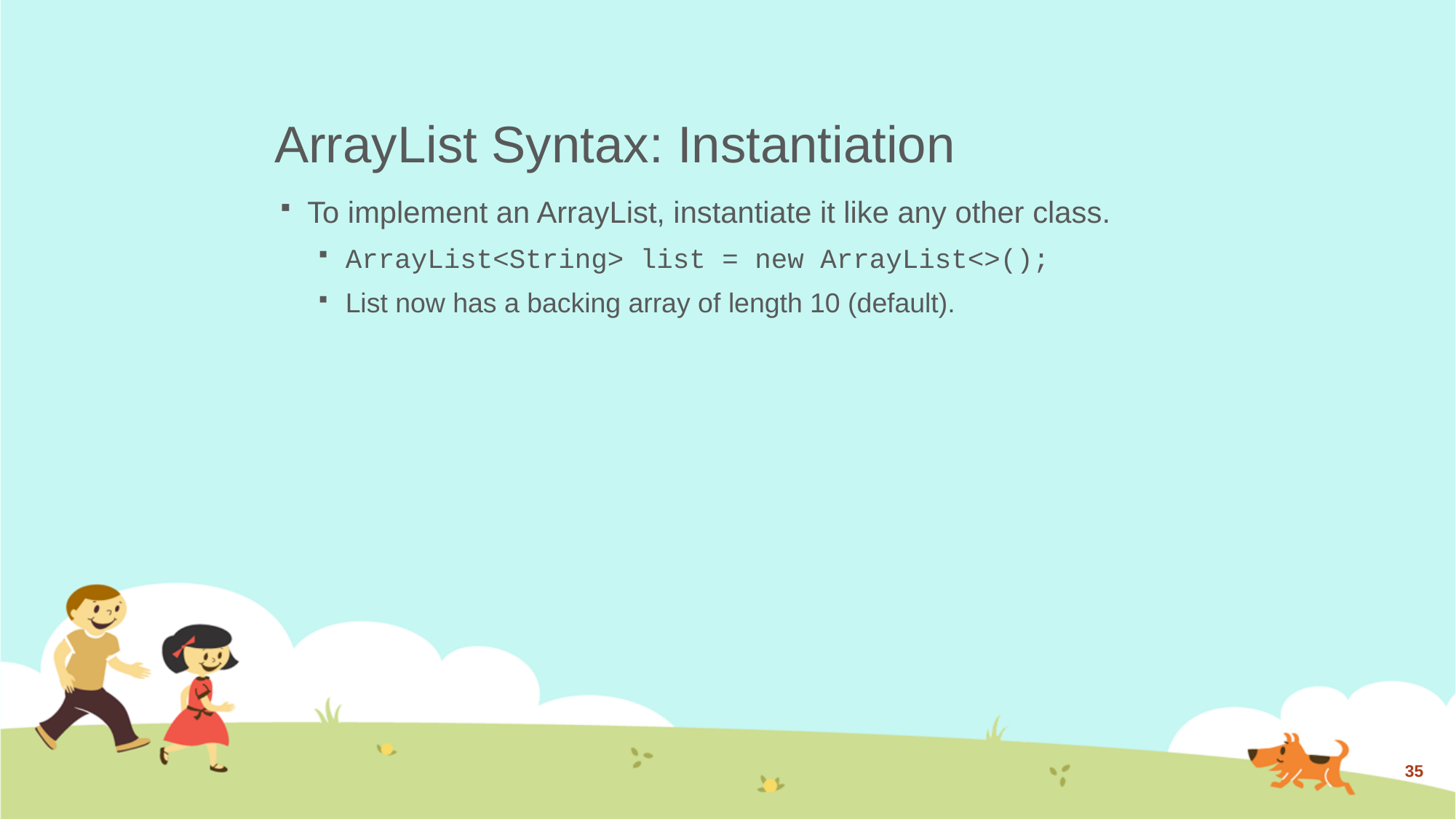

# ArrayList Syntax: Instantiation
To implement an ArrayList, instantiate it like any other class.
ArrayList<String> list = new ArrayList<>();
List now has a backing array of length 10 (default).
35